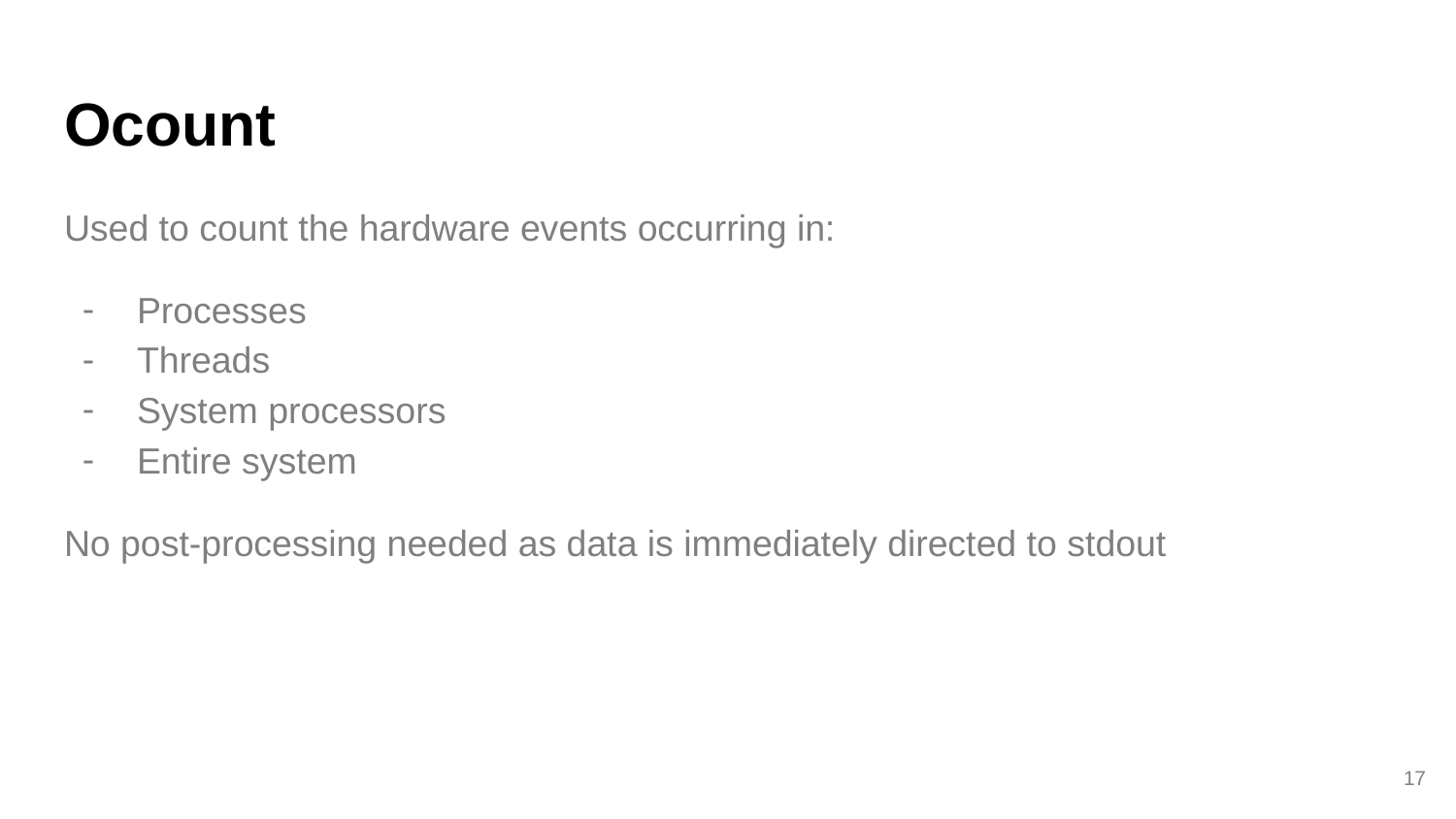

# Ocount
Used to count the hardware events occurring in:
Processes
Threads
System processors
Entire system
No post-processing needed as data is immediately directed to stdout
17